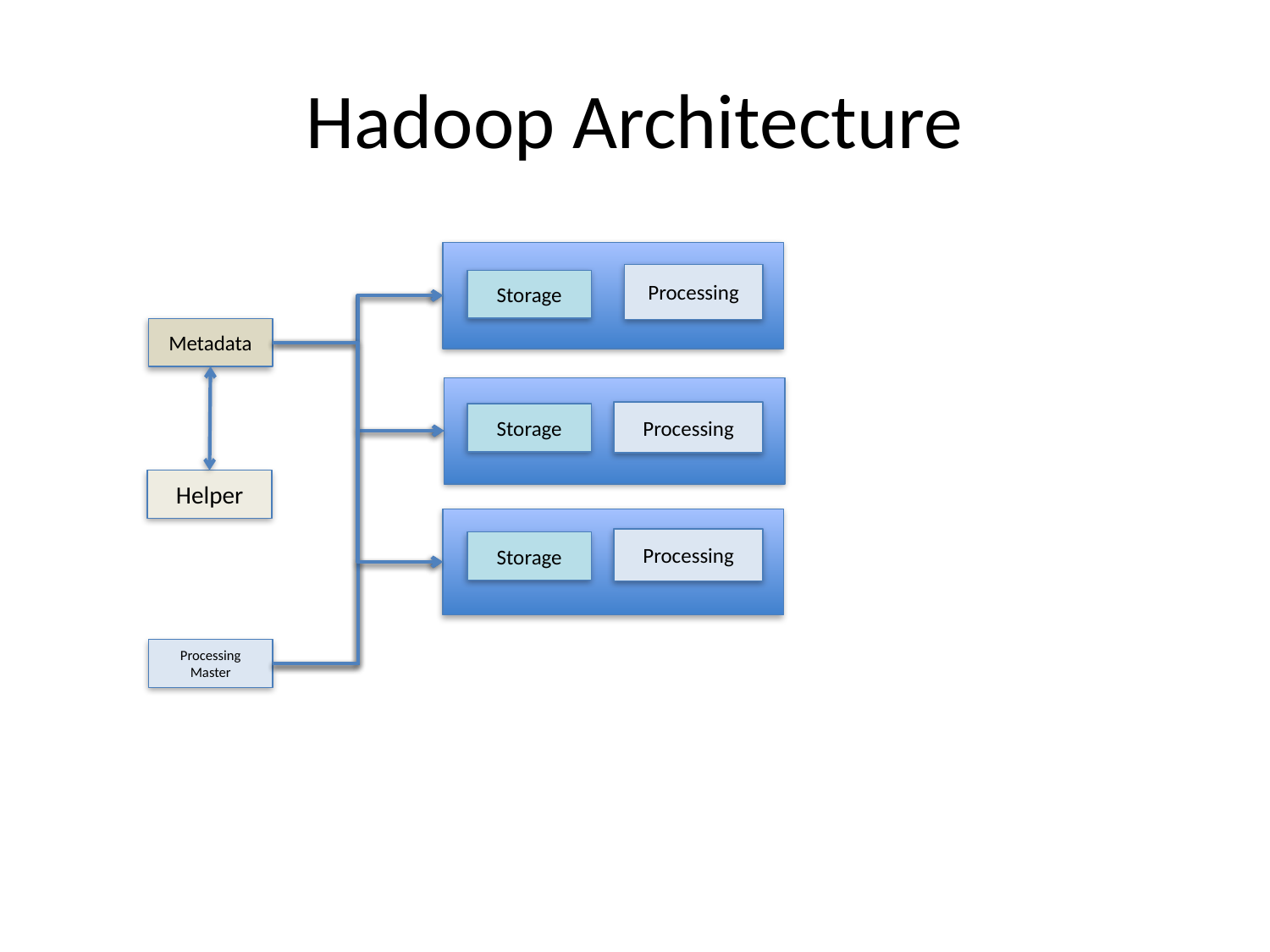

# Hadoop Architecture

Processing
Storage
Metadata

Processing
Storage
Helper

Processing
Storage
Processing Master